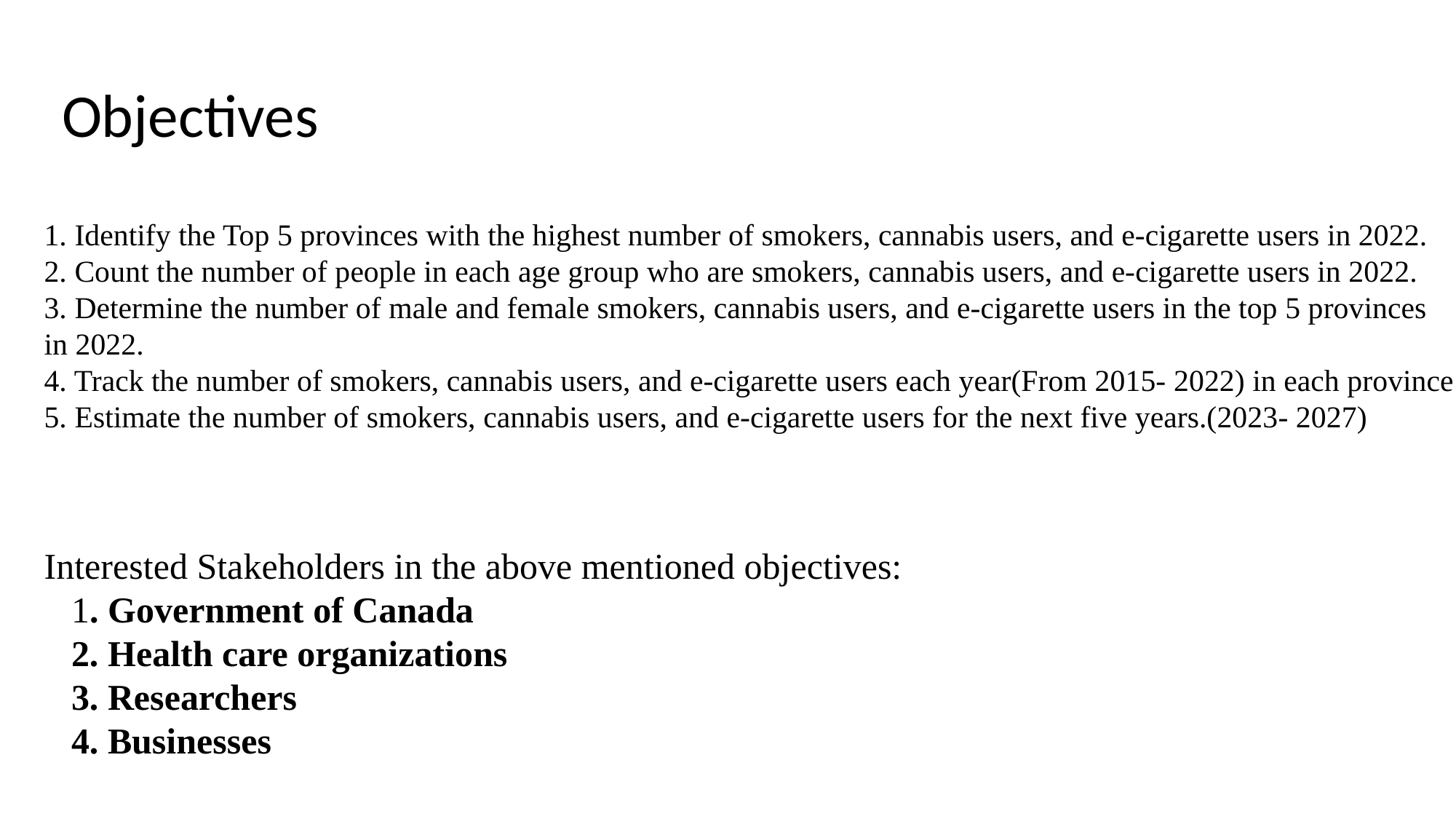

# Objectives

1. Identify the Top 5 provinces with the highest number of smokers, cannabis users, and e-cigarette users in 2022.
2. Count the number of people in each age group who are smokers, cannabis users, and e-cigarette users in 2022.
3. Determine the number of male and female smokers, cannabis users, and e-cigarette users in the top 5 provinces
in 2022.
4. Track the number of smokers, cannabis users, and e-cigarette users each year(From 2015- 2022) in each province.
5. Estimate the number of smokers, cannabis users, and e-cigarette users for the next five years.(2023- 2027)

Interested Stakeholders in the above mentioned objectives:
   1. Government of Canada
   2. Health care organizations
   3. Researchers
   4. Businesses